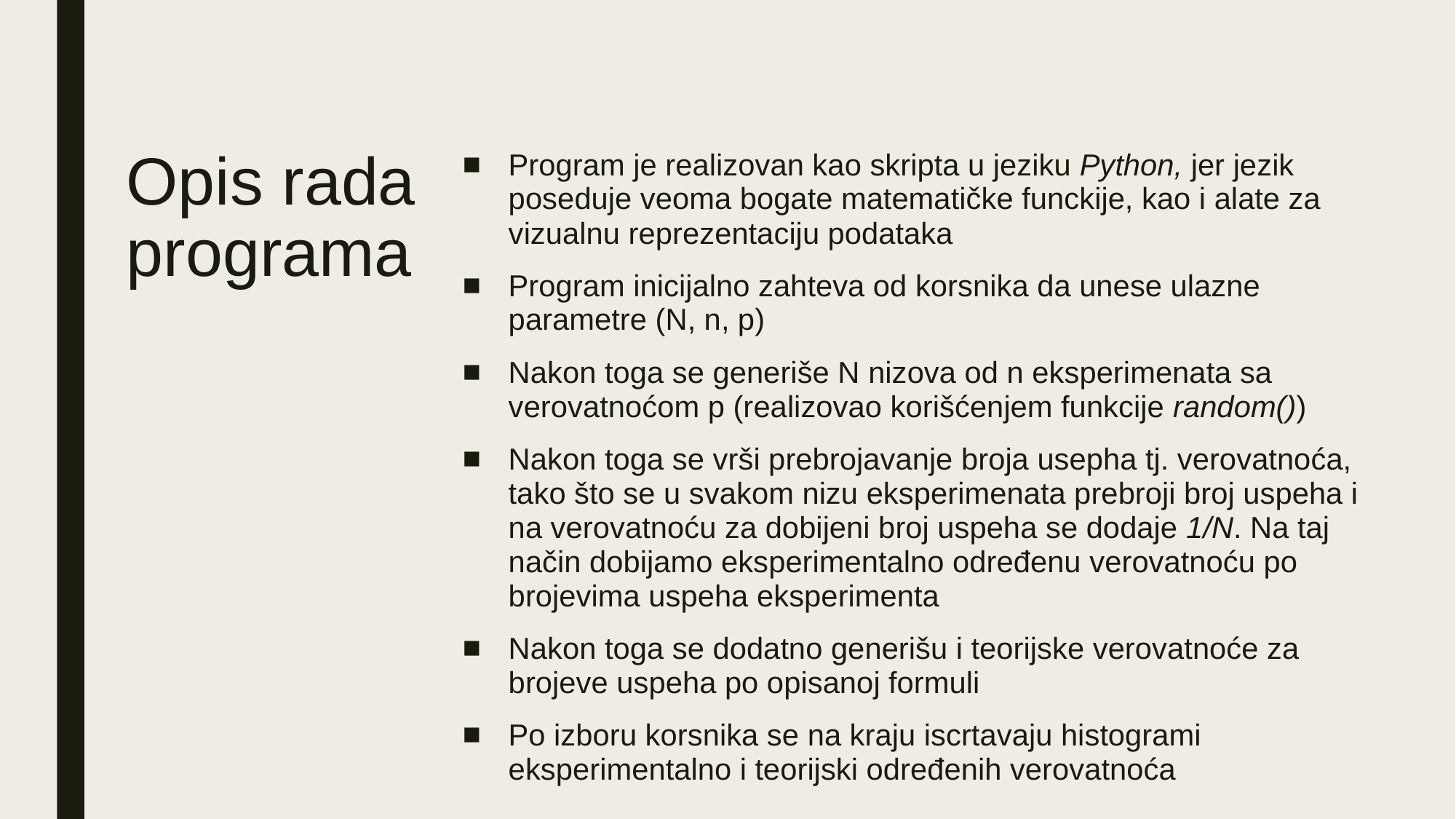

# Opis rada programa
Program je realizovan kao skripta u jeziku Python, jer jezik poseduje veoma bogate matematičke funckije, kao i alate za vizualnu reprezentaciju podataka
Program inicijalno zahteva od korsnika da unese ulazne parametre (N, n, p)
Nakon toga se generiše N nizova od n eksperimenata sa verovatnoćom p (realizovao korišćenjem funkcije random())
Nakon toga se vrši prebrojavanje broja usepha tj. verovatnoća, tako što se u svakom nizu eksperimenata prebroji broj uspeha i na verovatnoću za dobijeni broj uspeha se dodaje 1/N. Na taj način dobijamo eksperimentalno određenu verovatnoću po brojevima uspeha eksperimenta
Nakon toga se dodatno generišu i teorijske verovatnoće za brojeve uspeha po opisanoj formuli
Po izboru korsnika se na kraju iscrtavaju histogrami eksperimentalno i teorijski određenih verovatnoća